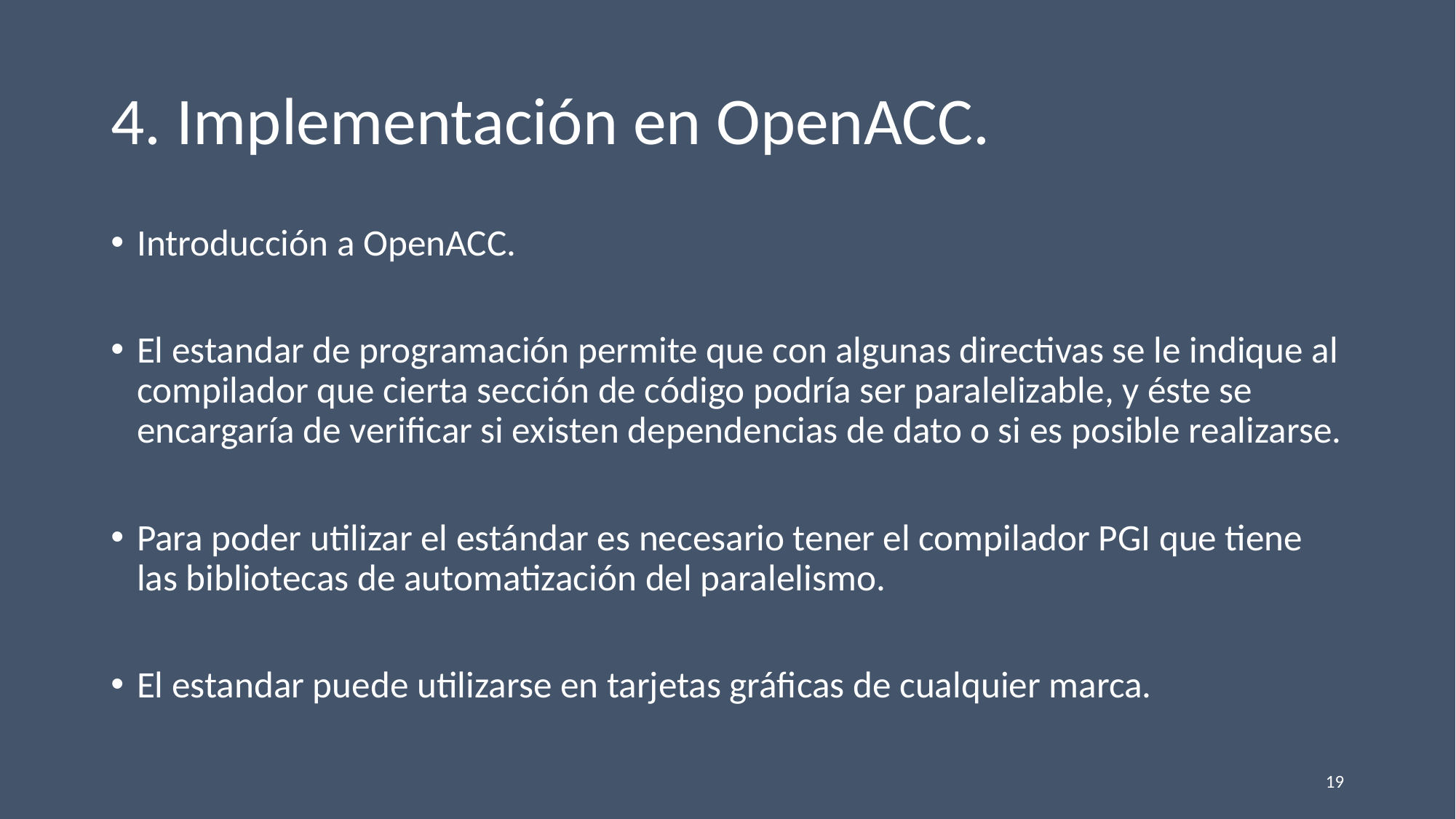

# 4. Implementación en OpenACC.
Introducción a OpenACC.

El estandar de programación permite que con algunas directivas se le indique al compilador que cierta sección de código podría ser paralelizable, y éste se encargaría de verificar si existen dependencias de dato o si es posible realizarse.

Para poder utilizar el estándar es necesario tener el compilador PGI que tiene las bibliotecas de automatización del paralelismo.

El estandar puede utilizarse en tarjetas gráficas de cualquier marca.

19